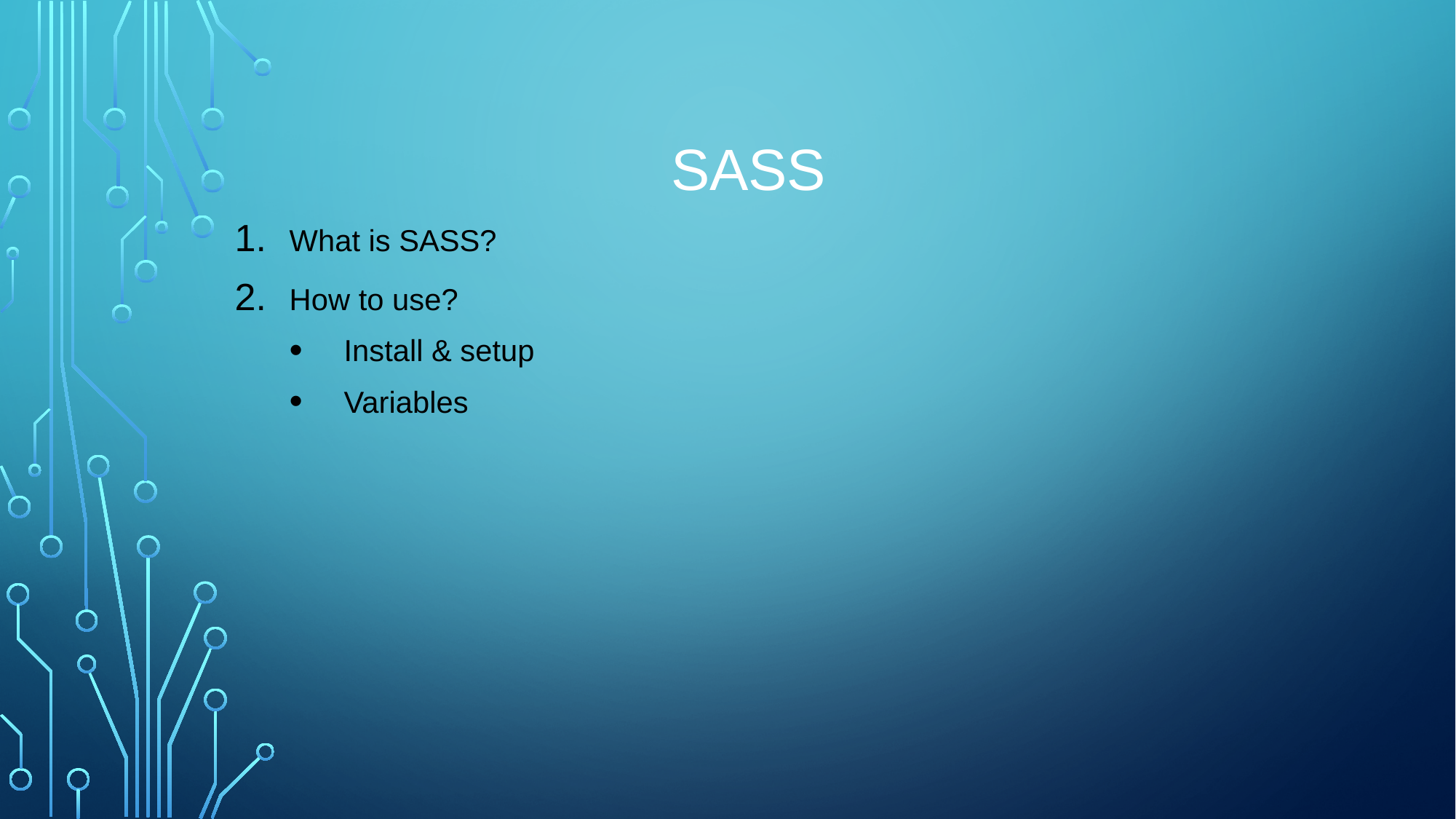

# SASS
What is SASS?
How to use?
Install & setup
Variables